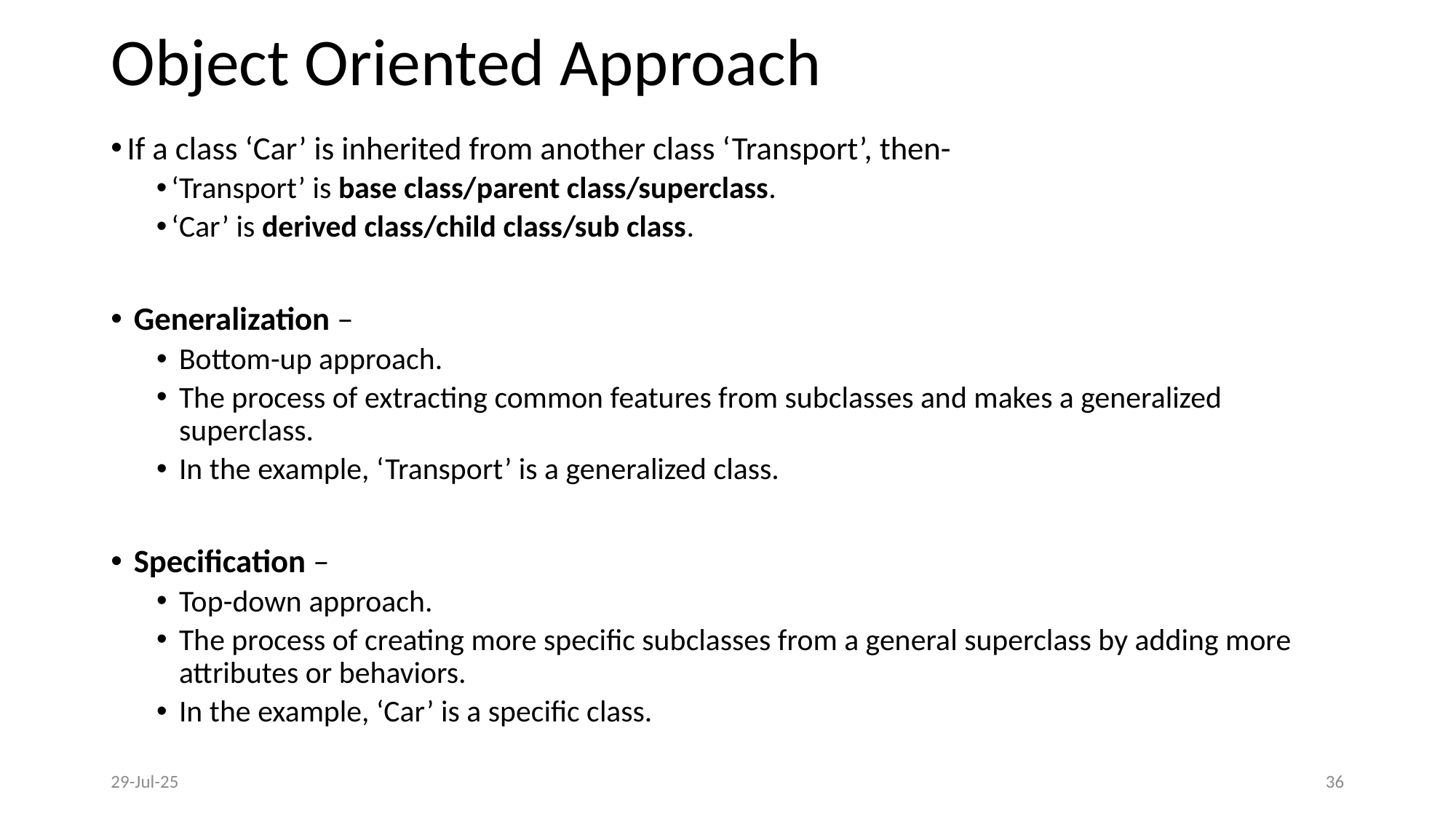

# Object Oriented Approach
 If a class ‘Car’ is inherited from another class ‘Transport’, then-
 ‘Transport’ is base class/parent class/superclass.
 ‘Car’ is derived class/child class/sub class.

Generalization –
Bottom-up approach.
The process of extracting common features from subclasses and makes a generalized superclass.
In the example, ‘Transport’ is a generalized class.

Specification –
Top-down approach.
The process of creating more specific subclasses from a general superclass by adding more attributes or behaviors.
In the example, ‘Car’ is a specific class.
29-Jul-25
36